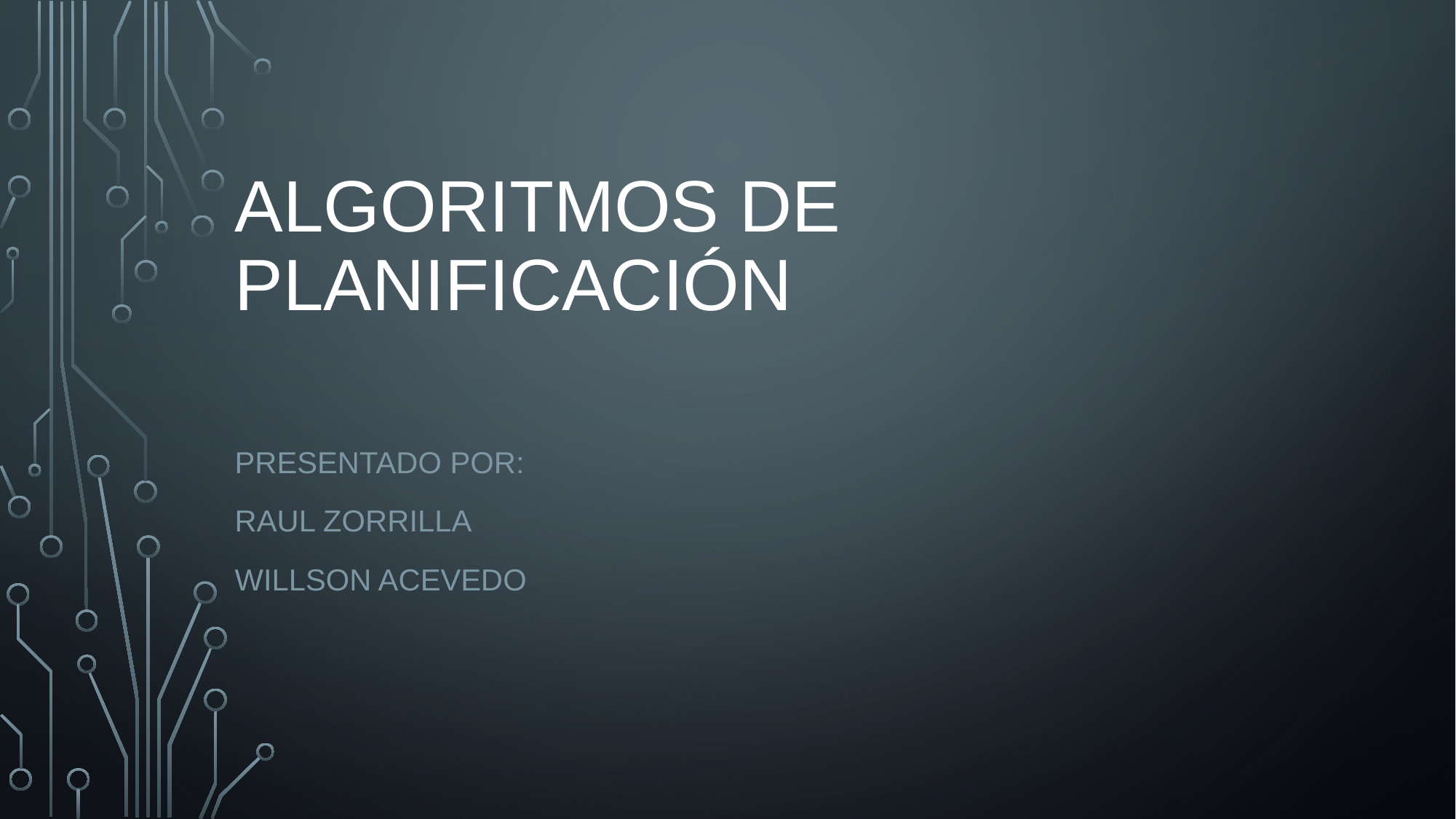

# Algoritmos de planificación
Presentado por:
Raul Zorrilla
Willson acevedo